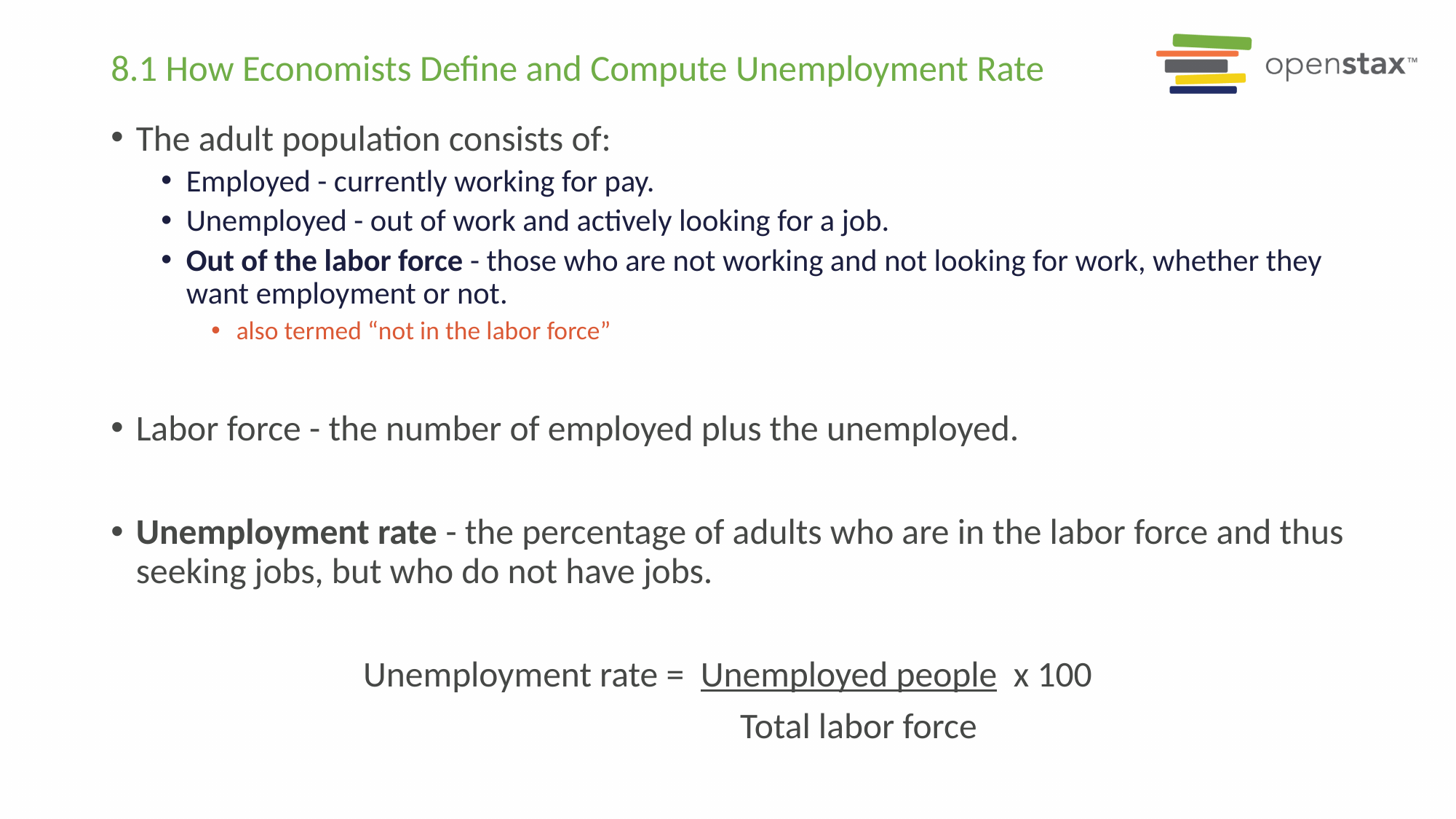

# 8.1 How Economists Define and Compute Unemployment Rate
The adult population consists of:
Employed - currently working for pay.
Unemployed - out of work and actively looking for a job.
Out of the labor force - those who are not working and not looking for work, whether they want employment or not.
also termed “not in the labor force”

Labor force - the number of employed plus the unemployed.

Unemployment rate - the percentage of adults who are in the labor force and thus seeking jobs, but who do not have jobs.

Unemployment rate =  Unemployed people  x 100
                                Total labor force